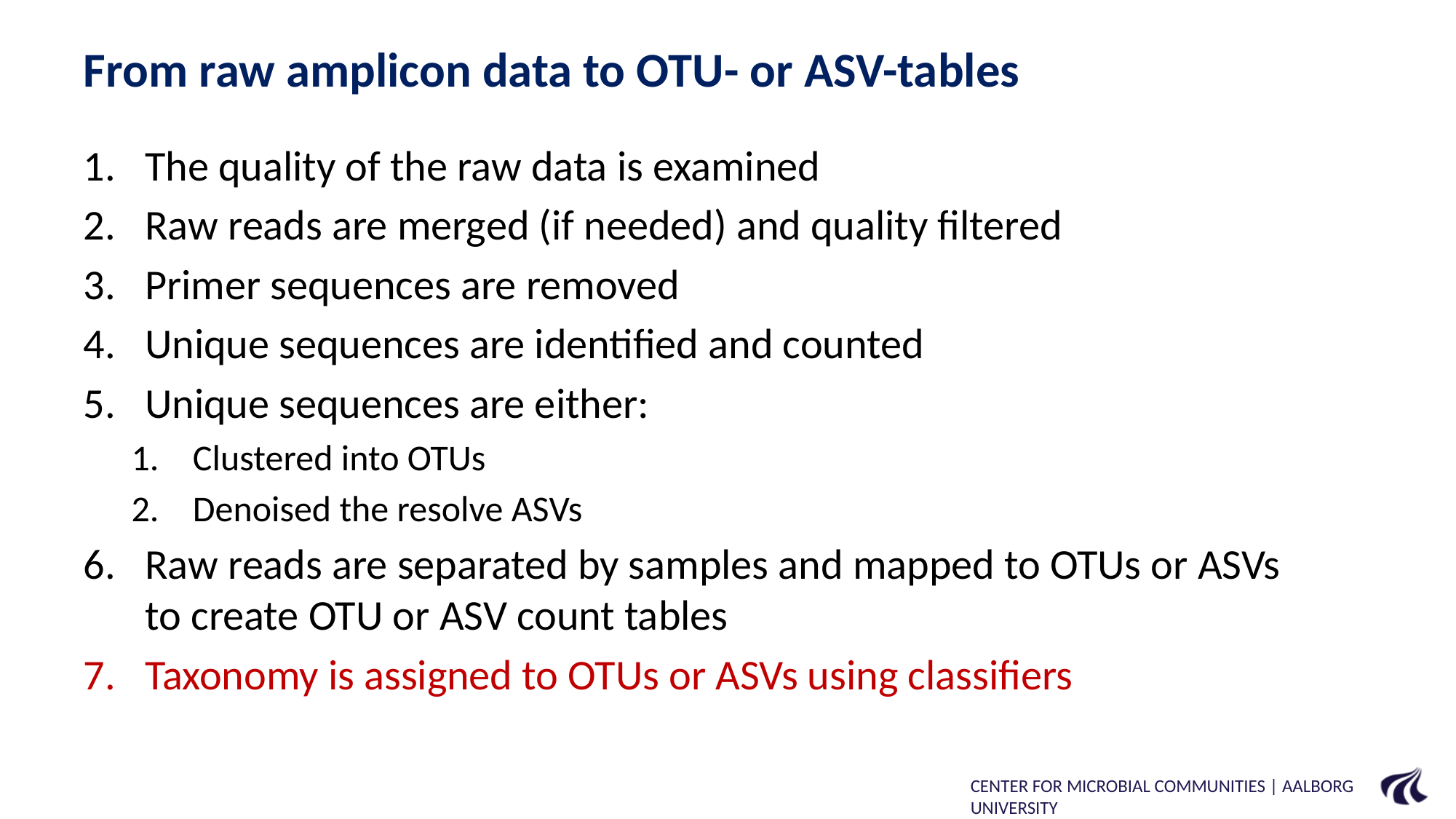

# From raw amplicon data to OTU- or ASV-tables
The quality of the raw data is examined
Raw reads are merged (if needed) and quality filtered
Primer sequences are removed
Unique sequences are identified and counted
Unique sequences are either:
Clustered into OTUs
Denoised the resolve ASVs
Raw reads are separated by samples and mapped to OTUs or ASVs to create OTU or ASV count tables
Taxonomy is assigned to OTUs or ASVs using classifiers